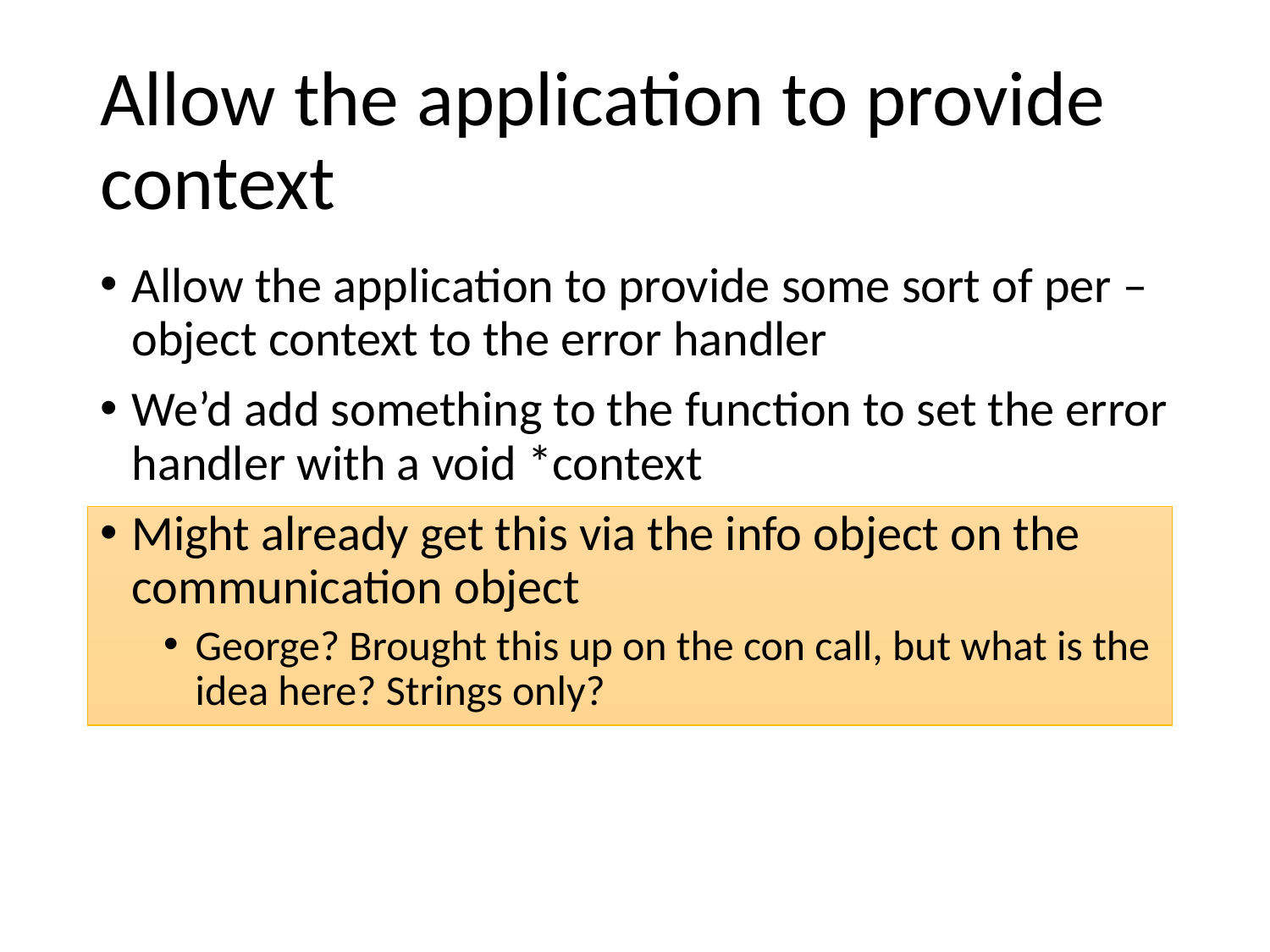

# Allow the application to provide context
Allow the application to provide some sort of per –object context to the error handler
We’d add something to the function to set the error handler with a void *context
Might already get this via the info object on the communication object
George? Brought this up on the con call, but what is the idea here? Strings only?